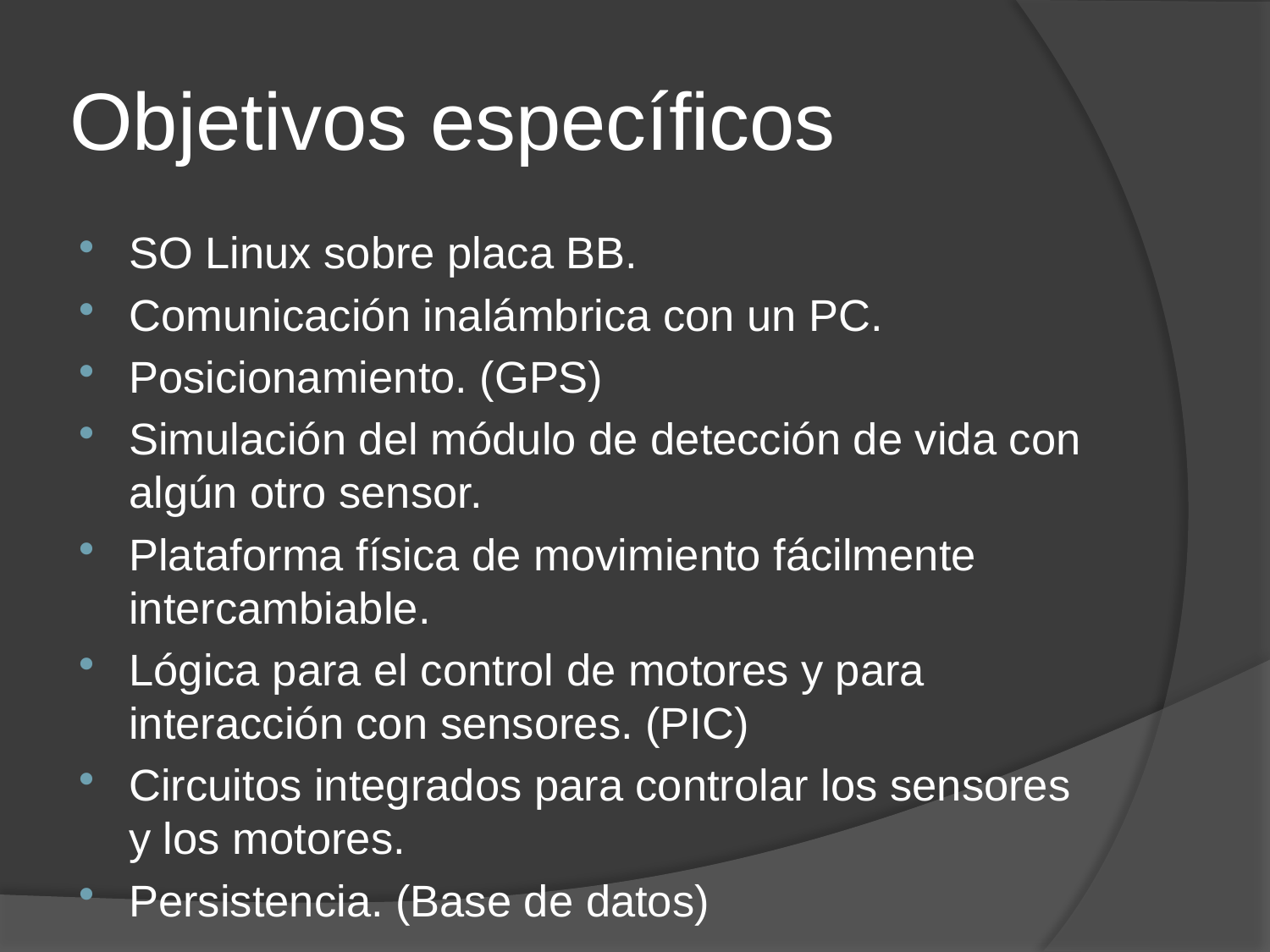

# Objetivos específicos
SO Linux sobre placa BB.
Comunicación inalámbrica con un PC.
Posicionamiento. (GPS)
Simulación del módulo de detección de vida con algún otro sensor.
Plataforma física de movimiento fácilmente intercambiable.
Lógica para el control de motores y para interacción con sensores. (PIC)
Circuitos integrados para controlar los sensores y los motores.
Persistencia. (Base de datos)